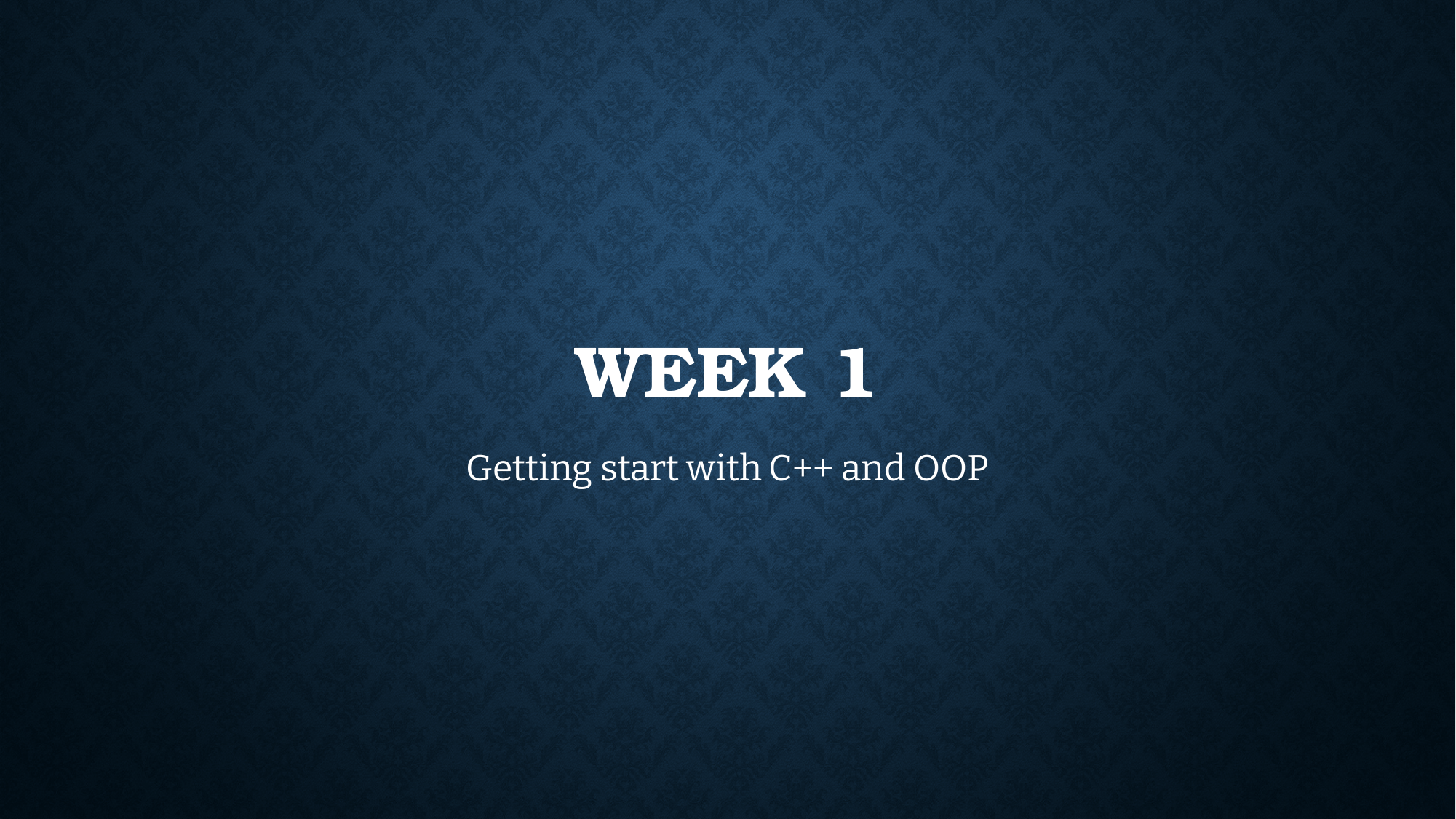

# Week 1
Getting start with C++ and OOP